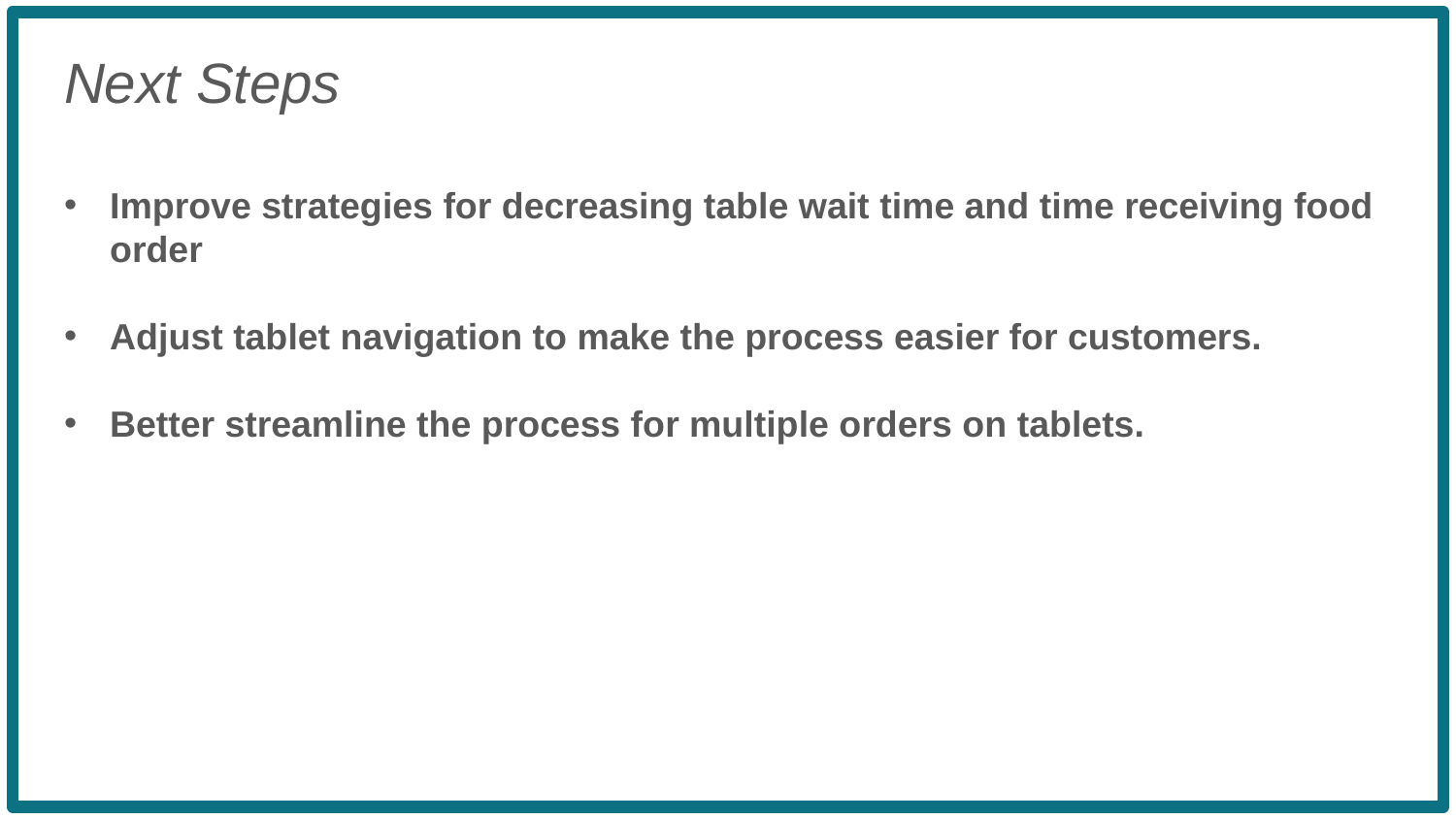

Next Steps

Improve strategies for decreasing table wait time and time receiving food order

Adjust tablet navigation to make the process easier for customers.

Better streamline the process for multiple orders on tablets.